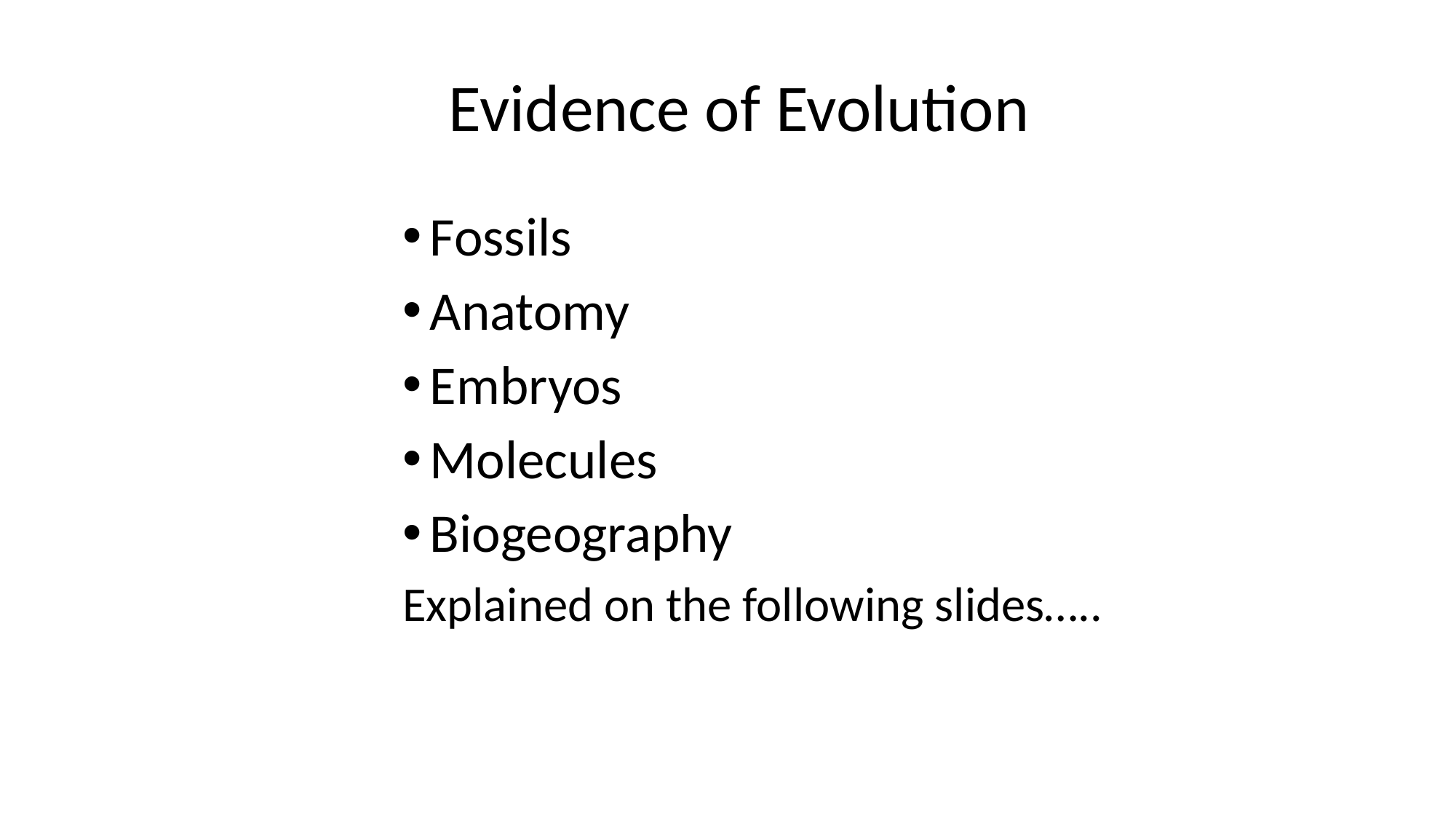

Evidence of Evolution
Fossils
Anatomy
Embryos
Molecules
Biogeography
Explained on the following slides…..